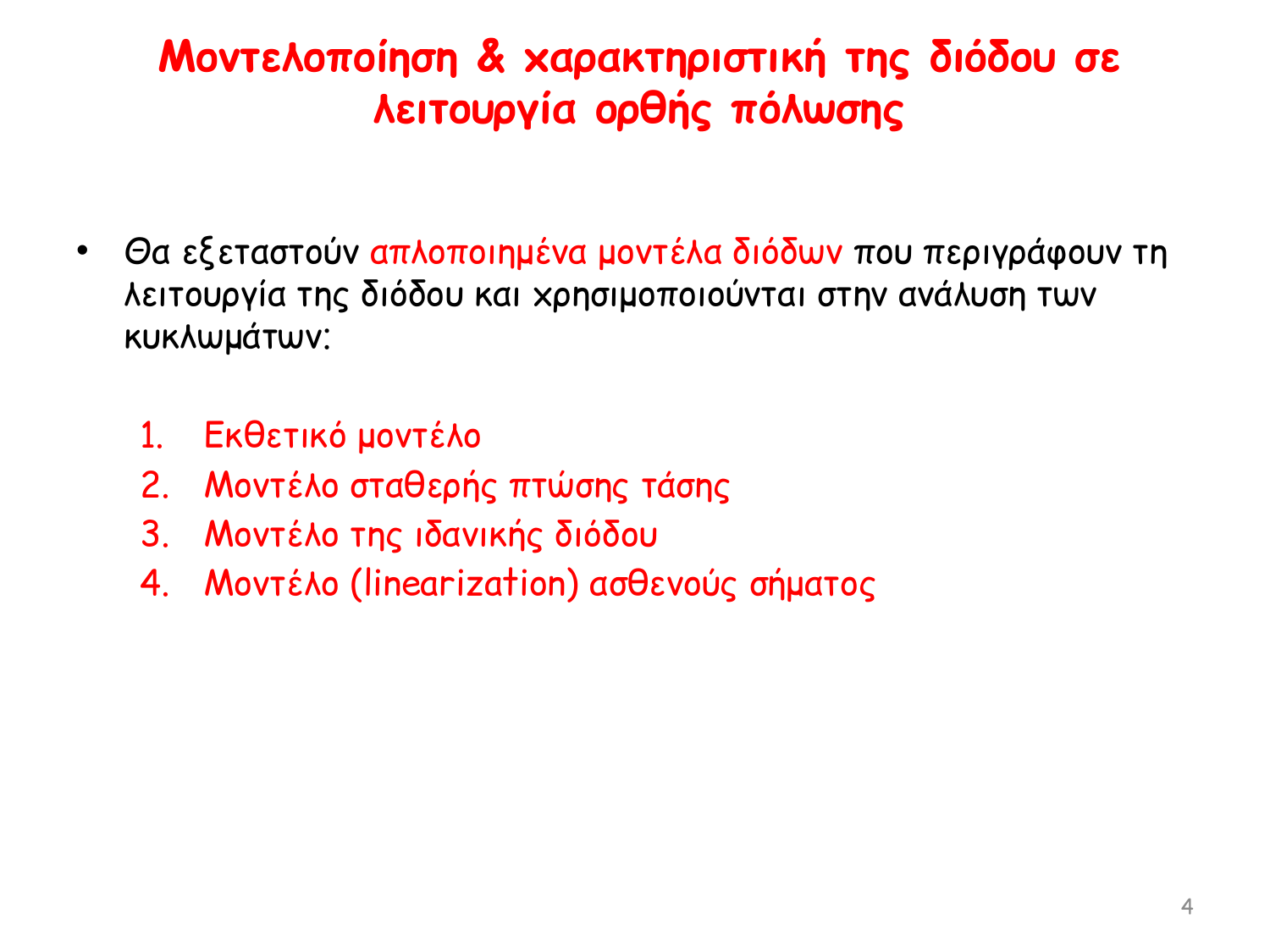

# Μοντελοποίηση & χαρακτηριστική της διόδου σε λειτουργία ορθής πόλωσης
Θα εξεταστούν απλοποιημένα μοντέλα διόδων που περιγράφουν τη λειτουργία της διόδου και χρησιμοποιούνται στην ανάλυση των κυκλωμάτων:

Εκθετικό μοντέλο
Μοντέλο σταθερής πτώσης τάσης
Μοντέλο της ιδανικής διόδου
Μοντέλο (linearization) ασθενούς σήματος
4